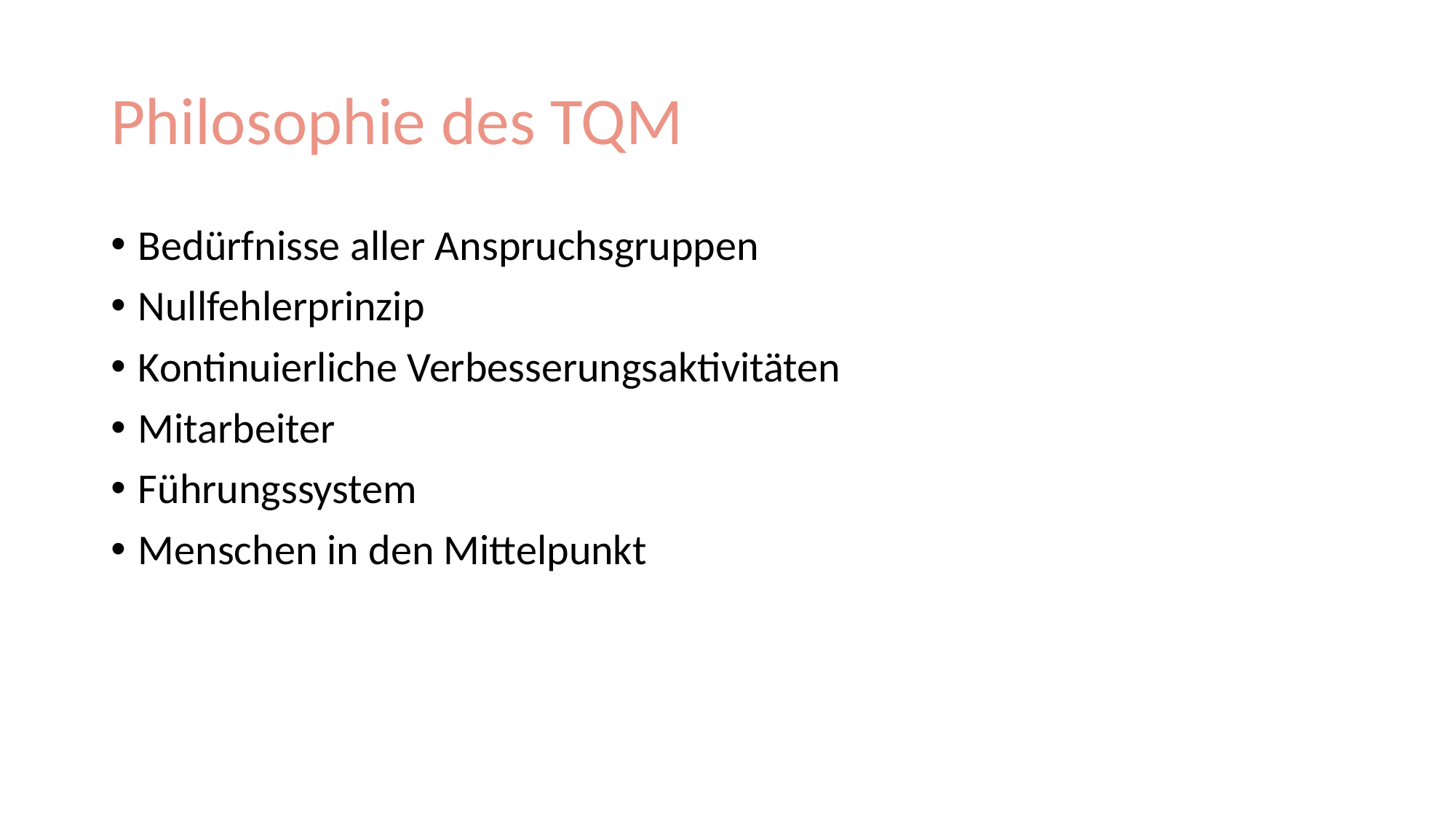

# Philosophie des TQM
Bedürfnisse aller Anspruchsgruppen
Nullfehlerprinzip
Kontinuierliche Verbesserungsaktivitäten
Mitarbeiter
Führungssystem
Menschen in den Mittelpunkt